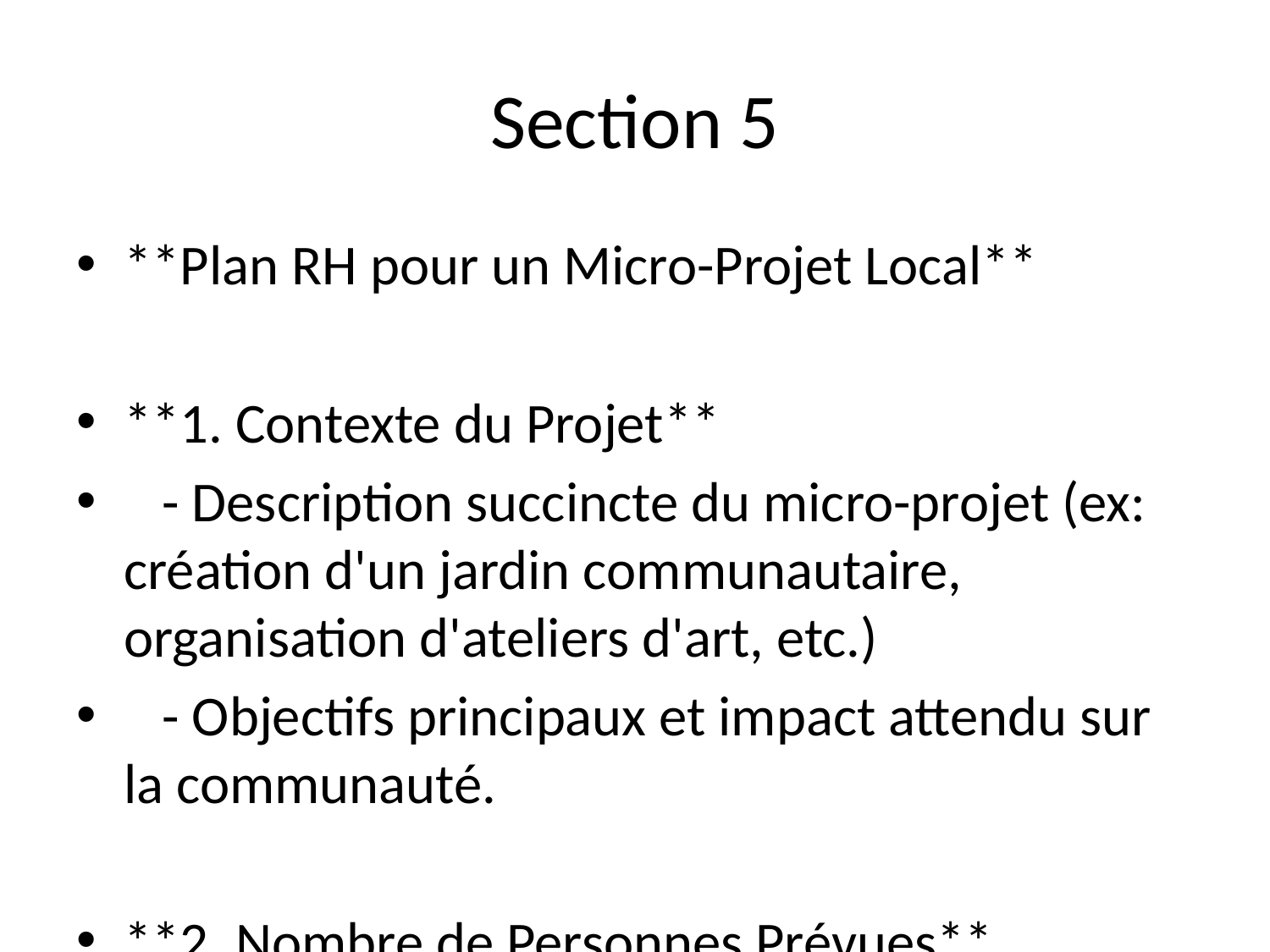

# Section 5
**Plan RH pour un Micro-Projet Local**

**1. Contexte du Projet**
   - Description succincte du micro-projet (ex: création d'un jardin communautaire, organisation d'ateliers d'art, etc.)
   - Objectifs principaux et impact attendu sur la communauté.

**2. Nombre de Personnes Prévues**
   - Total : 5 personnes
     - 1 Chef de projet
     - 2 Animateurs d'ateliers
     - 1 Responsable logistique
     - 1 Comptable/Administrateur

**3. Rôles Principaux**
   - **Chef de projet** : Coordination générale, gestion des ressources, suivi des objectifs et des délais.
   - **Animateurs d'ateliers** : Conception et animation des activités, engagement des participants, feedback et évaluation des ateliers.
   - **Responsable logistique** : Gestion des fournitures, organisation des espaces, planification des événements.
   - **Comptable/Administrateur** : Suivi budgétaire, gestion des ressources financières, reporting et communication avec les partenaires et sponsors.

**4. Planning de Recrutement**